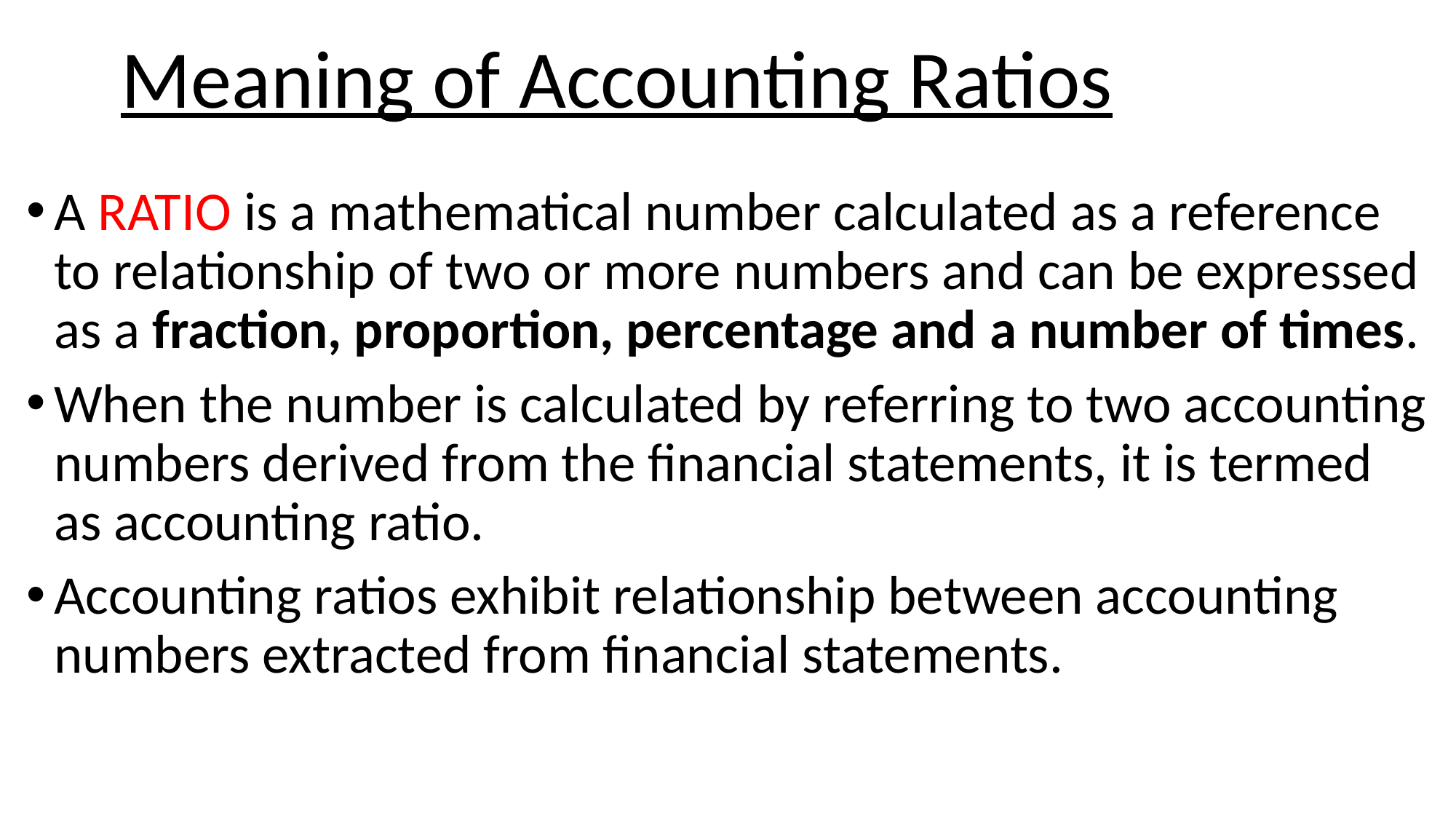

# Meaning of Accounting Ratios
A RATIO is a mathematical number calculated as a reference to relationship of two or more numbers and can be expressed as a fraction, proportion, percentage and a number of times.
When the number is calculated by referring to two accounting numbers derived from the financial statements, it is termed as accounting ratio.
Accounting ratios exhibit relationship between accounting numbers extracted from financial statements.